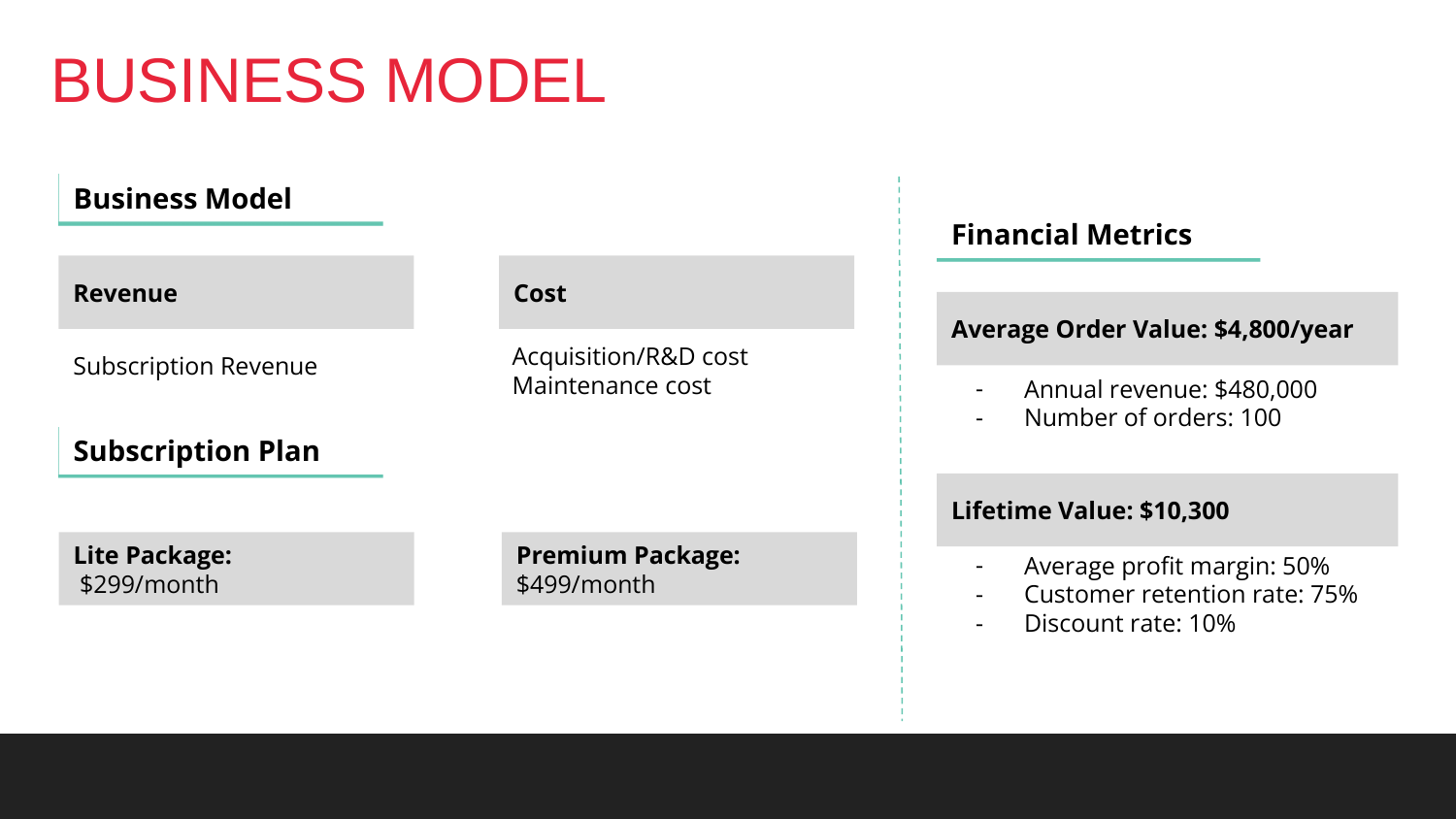

# BUSINESS MODEL
Business Model
Financial Metrics
Revenue
Cost
Average Order Value: $4,800/year
Subscription Revenue
Acquisition/R&D cost
Maintenance cost
Annual revenue: $480,000
Number of orders: 100
Subscription Plan
Lifetime Value: $10,300
Average profit margin: 50%
Customer retention rate: 75%
Discount rate: 10%
Lite Package:
 $299/month
Premium Package:
$499/month